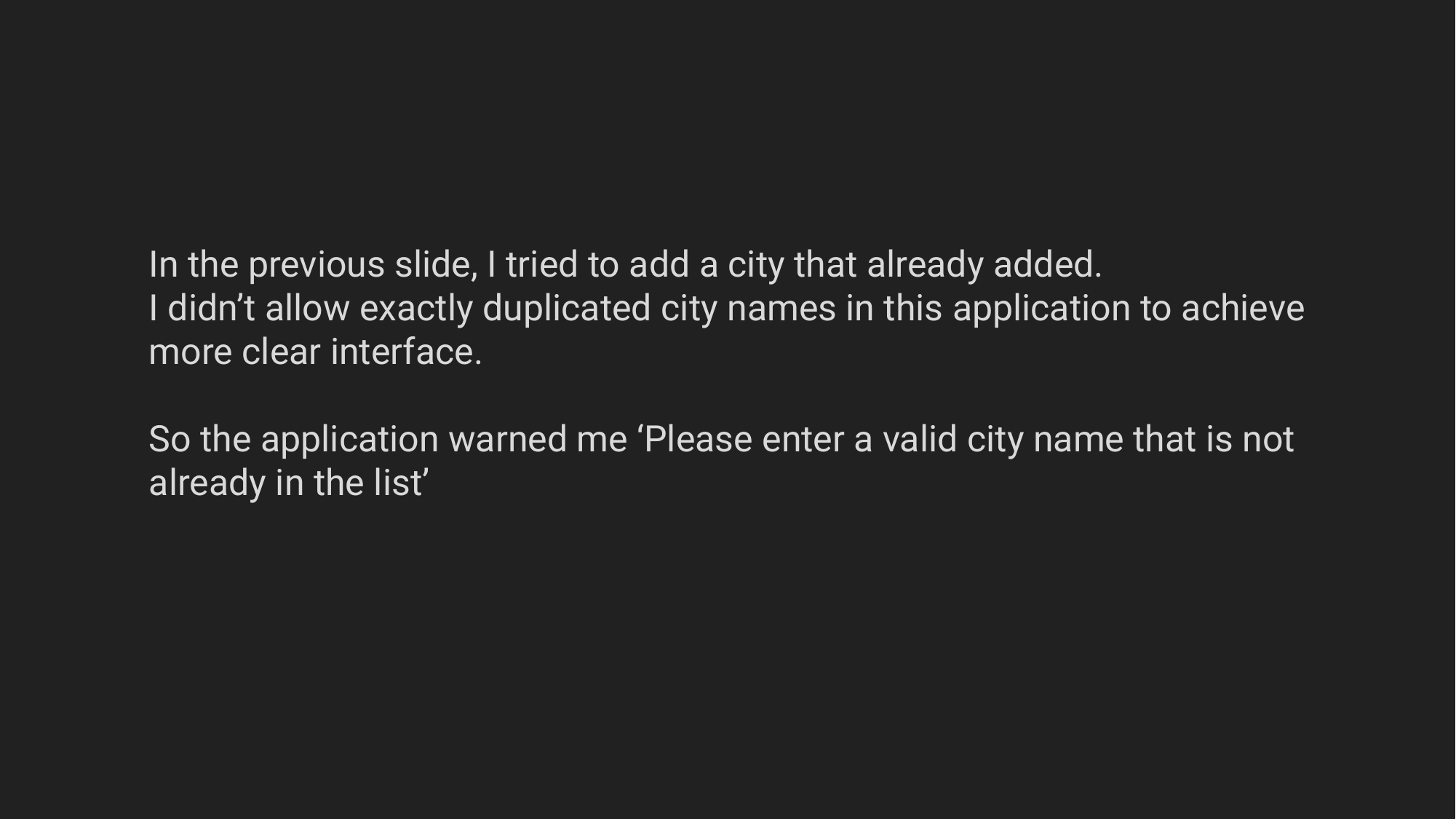

In the previous slide, I tried to add a city that already added.
I didn’t allow exactly duplicated city names in this application to achieve more clear interface.

So the application warned me ‘Please enter a valid city name that is not already in the list’